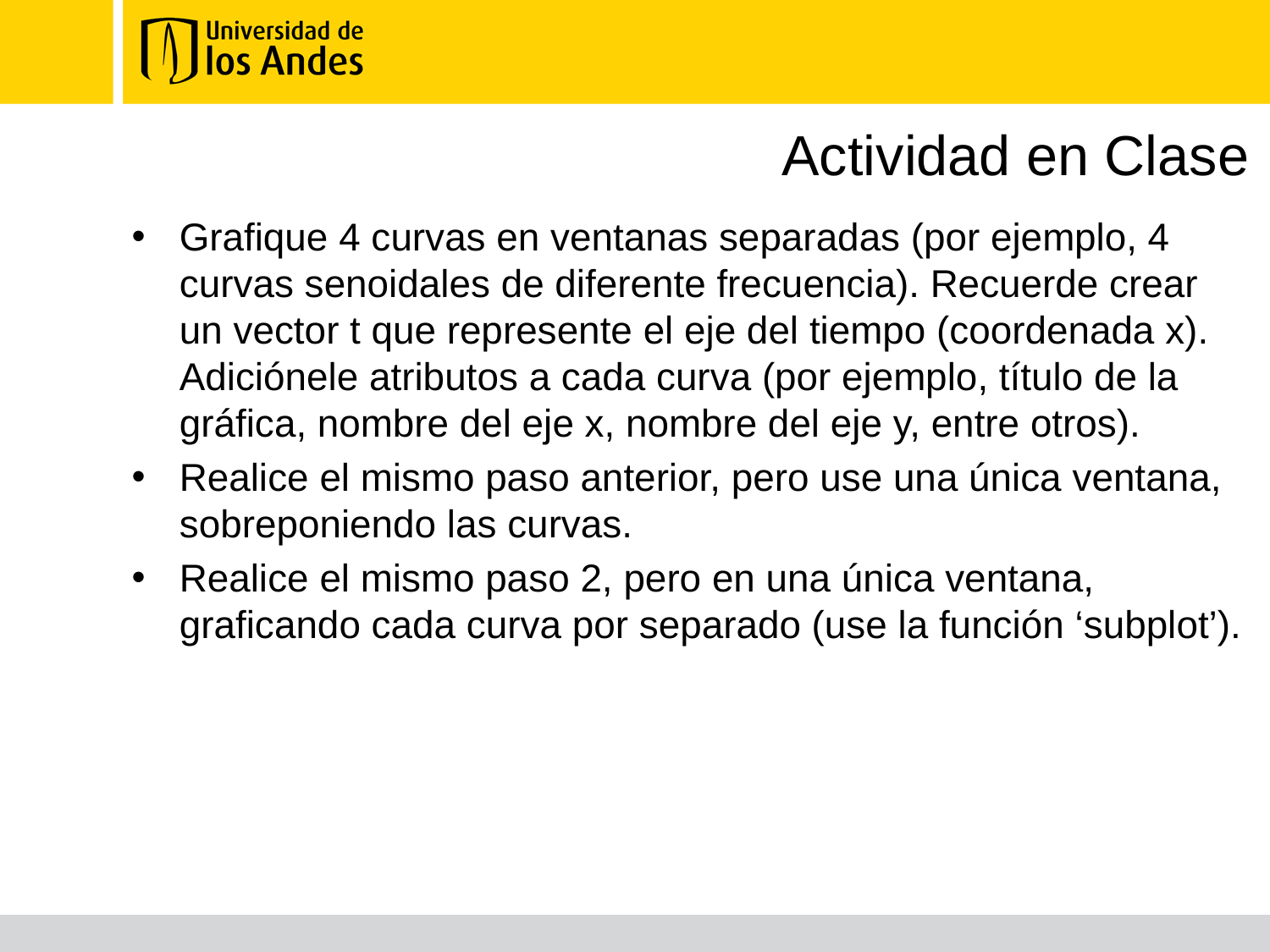

# Actividad en Clase
Grafique 4 curvas en ventanas separadas (por ejemplo, 4 curvas senoidales de diferente frecuencia). Recuerde crear un vector t que represente el eje del tiempo (coordenada x). Adiciónele atributos a cada curva (por ejemplo, título de la gráfica, nombre del eje x, nombre del eje y, entre otros).
Realice el mismo paso anterior, pero use una única ventana, sobreponiendo las curvas.
Realice el mismo paso 2, pero en una única ventana, graficando cada curva por separado (use la función ‘subplot’).